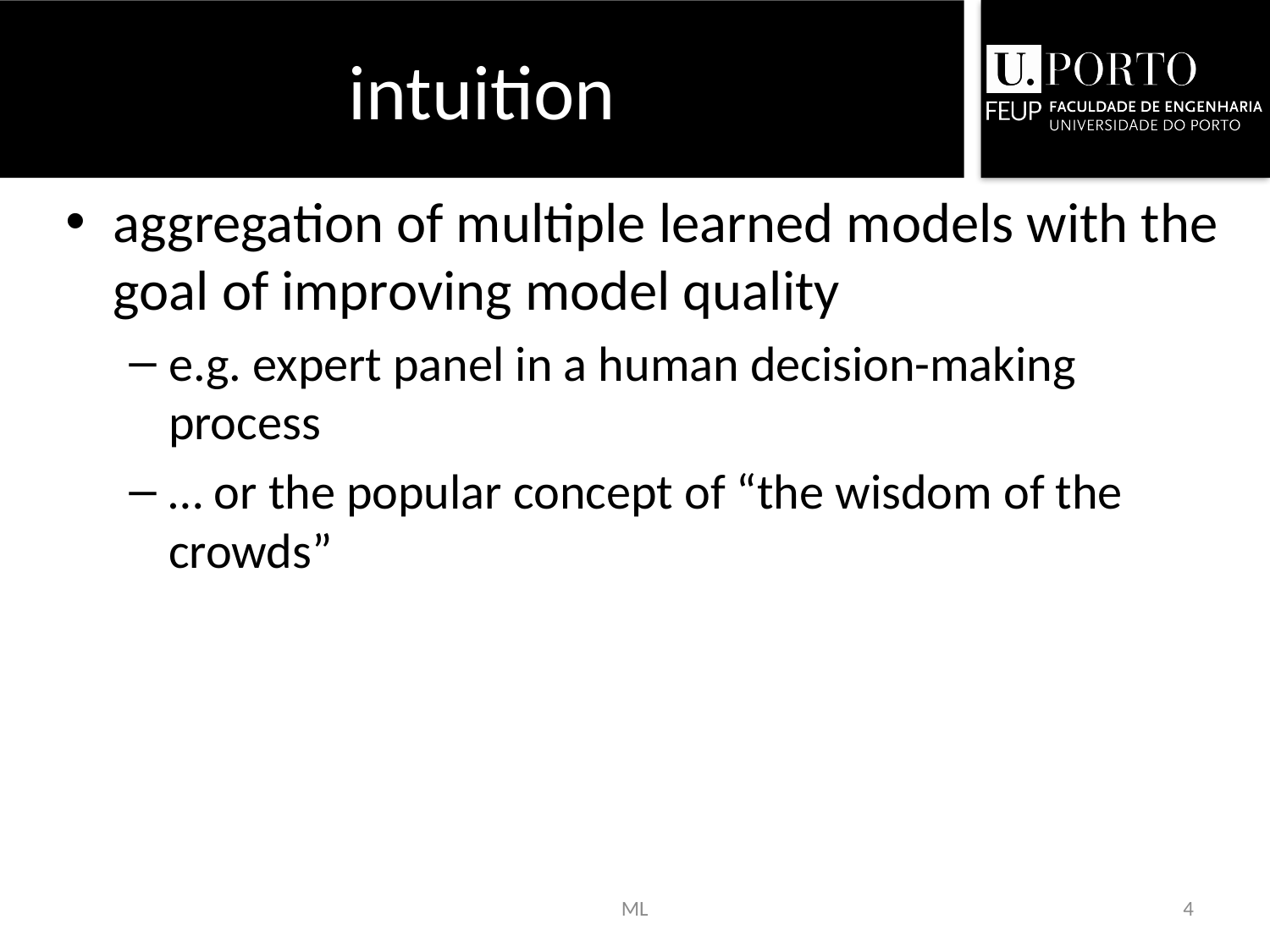

# intuition
aggregation of multiple learned models with the goal of improving model quality
e.g. expert panel in a human decision-making process
… or the popular concept of “the wisdom of the crowds”

ML
4